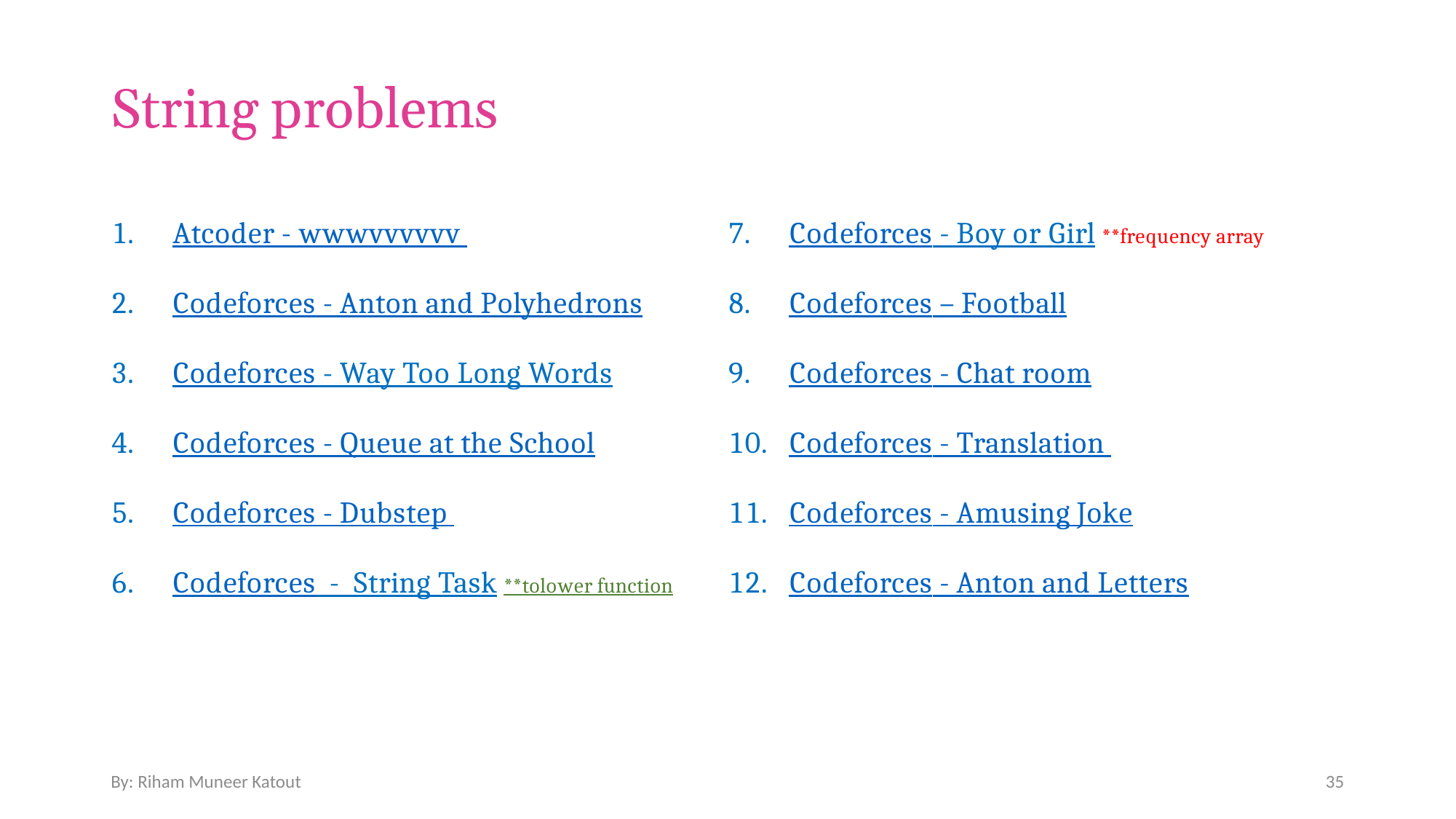

# String problems
Atcoder - wwwvvvvvv
Codeforces - Anton and Polyhedrons
Codeforces - Way Too Long Words
Codeforces - Queue at the School
Codeforces - Dubstep
Codeforces  -  String Task **tolower function

Codeforces - Boy or Girl **frequency array
Codeforces – Football
Codeforces - Chat room
Codeforces - Translation
Codeforces - Amusing Joke
Codeforces - Anton and Letters
By: Riham Muneer Katout
35